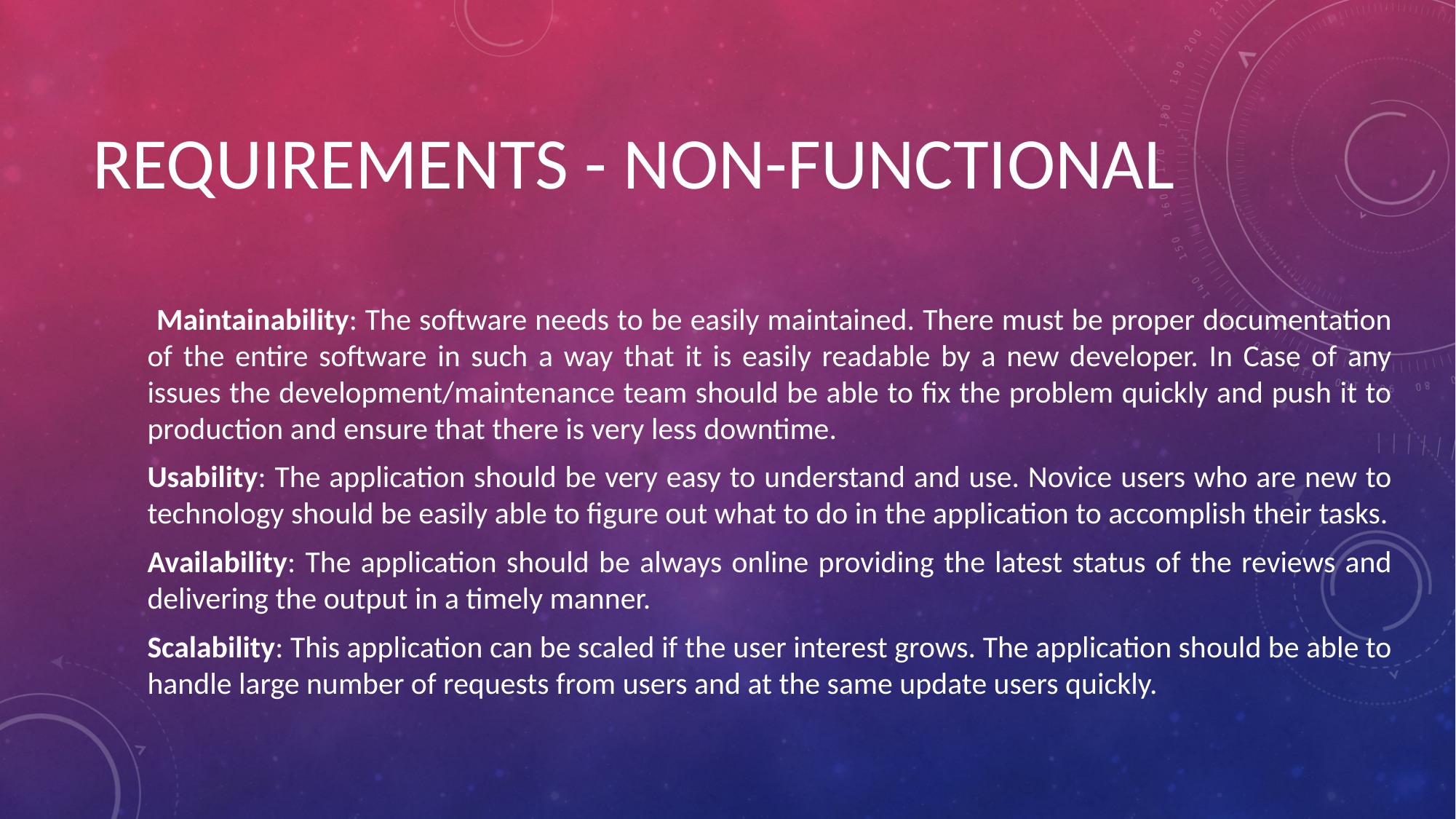

# Requirements - Non-Functional
      Maintainability: The software needs to be easily maintained. There must be proper documentation of the entire software in such a way that it is easily readable by a new developer. In Case of any issues the development/maintenance team should be able to fix the problem quickly and push it to production and ensure that there is very less downtime.
	Usability: The application should be very easy to understand and use. Novice users who are new to technology should be easily able to figure out what to do in the application to accomplish their tasks.
	Availability: The application should be always online providing the latest status of the reviews and delivering the output in a timely manner.
	Scalability: This application can be scaled if the user interest grows. The application should be able to handle large number of requests from users and at the same update users quickly.